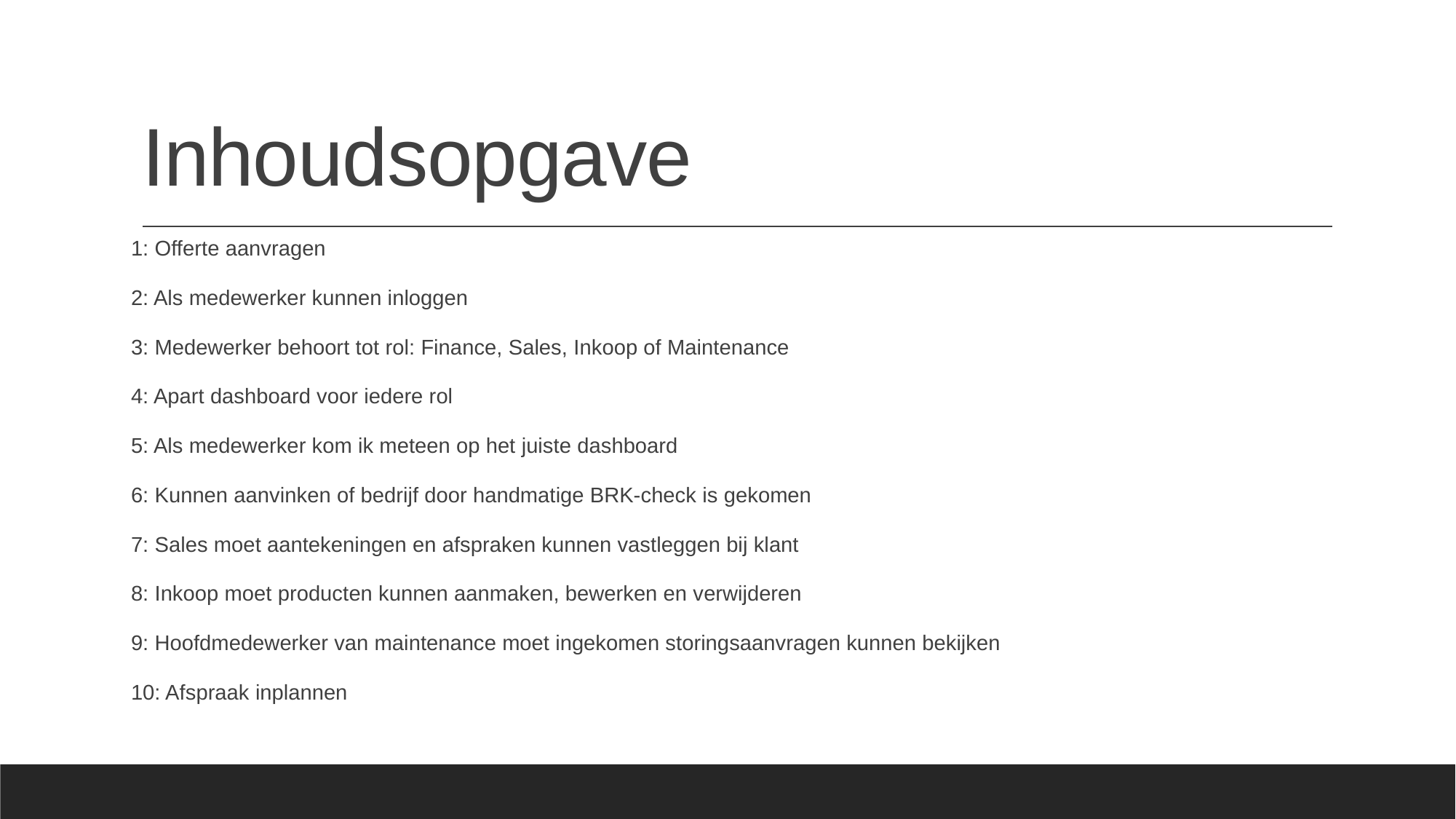

# Inhoudsopgave
1: Offerte aanvragen
2: Als medewerker kunnen inloggen
3: Medewerker behoort tot rol: Finance, Sales, Inkoop of Maintenance
4: Apart dashboard voor iedere rol
5: Als medewerker kom ik meteen op het juiste dashboard
6: Kunnen aanvinken of bedrijf door handmatige BRK-check is gekomen
7: Sales moet aantekeningen en afspraken kunnen vastleggen bij klant
8: Inkoop moet producten kunnen aanmaken, bewerken en verwijderen
9: Hoofdmedewerker van maintenance moet ingekomen storingsaanvragen kunnen bekijken
10: Afspraak inplannen